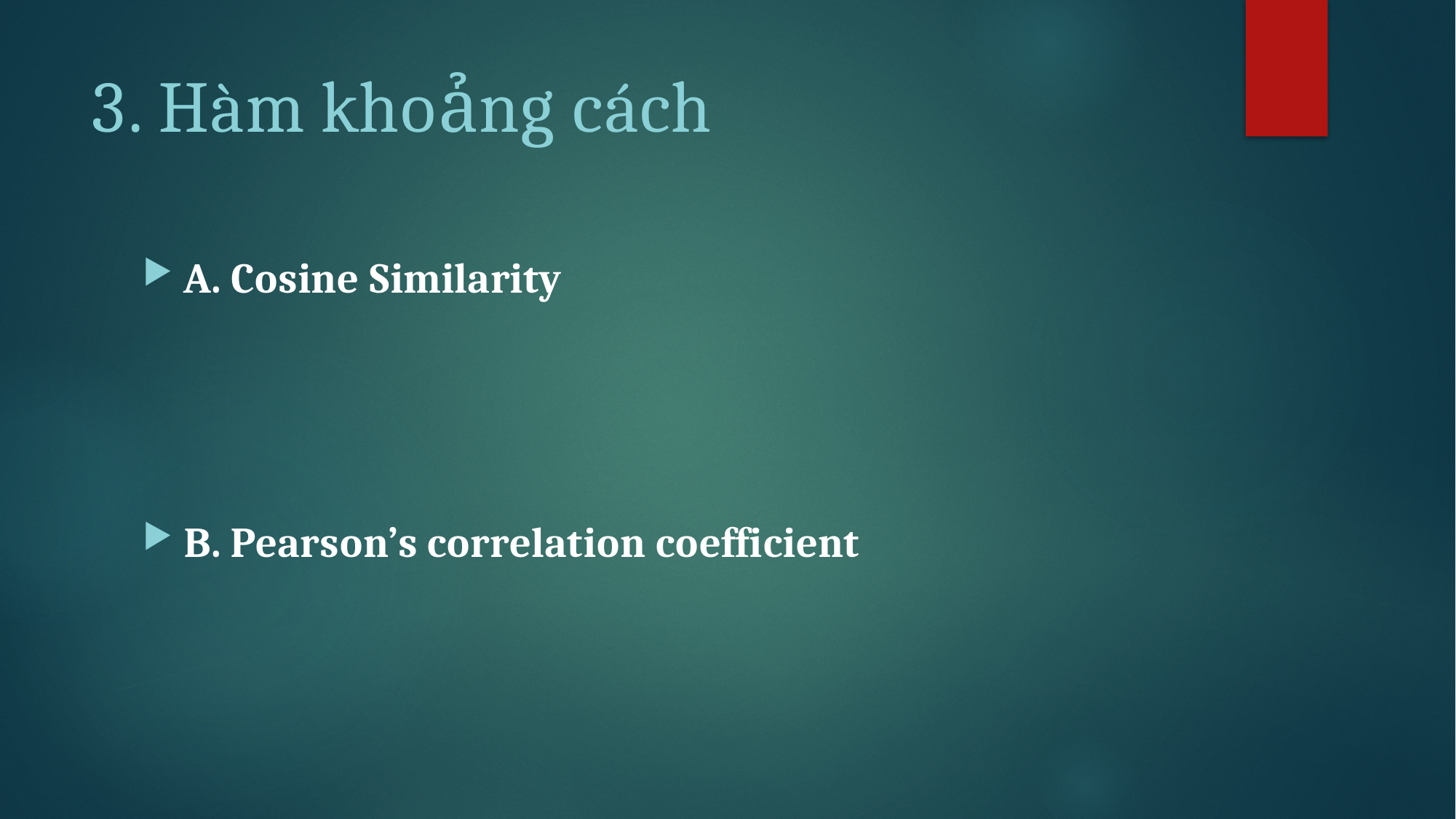

# 3. Hàm khoảng cách
A. Cosine Similarity

B. Pearson’s correlation coefficient